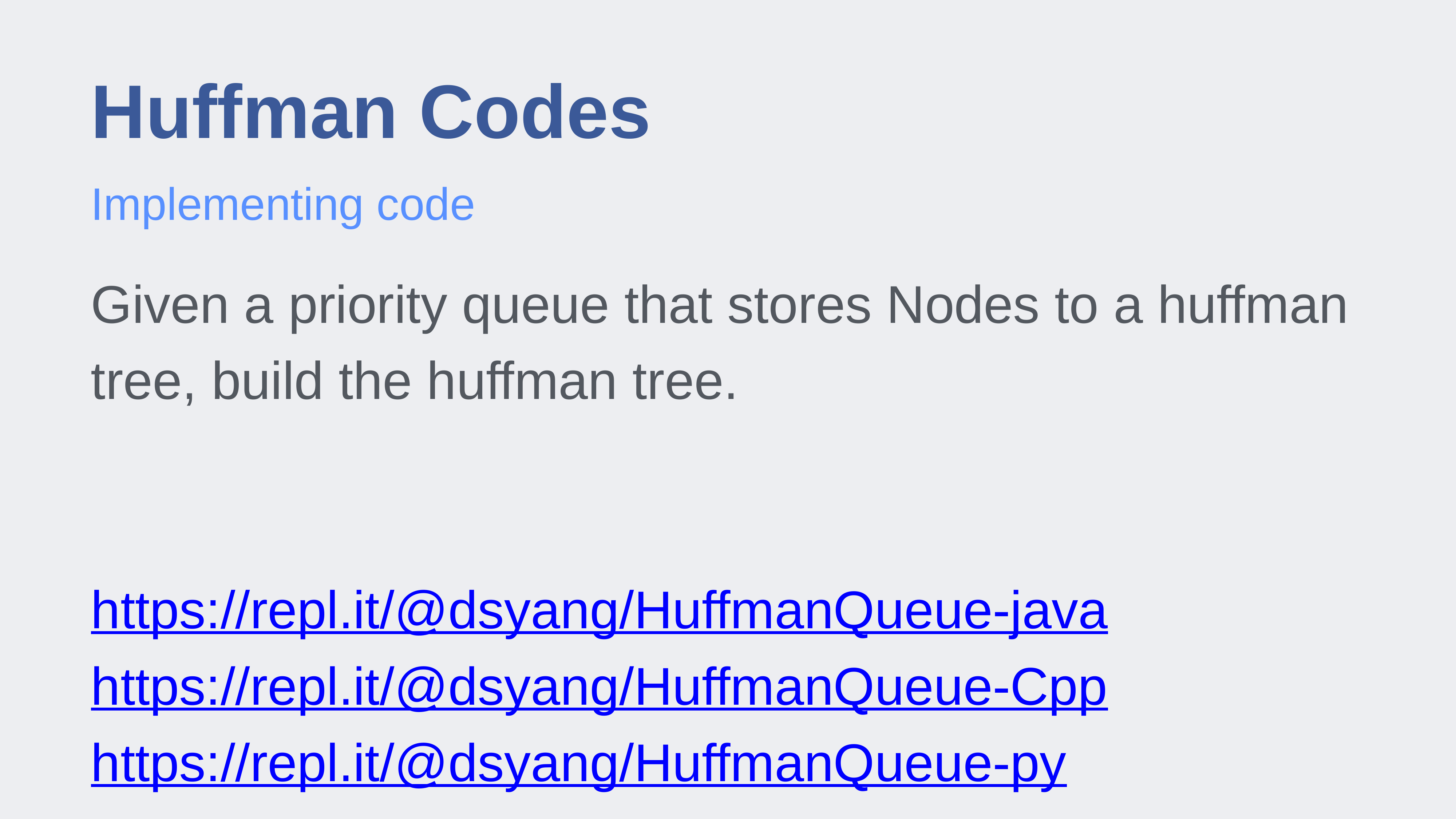

# Huffman Codes
Implementing code
Given a priority queue that stores Nodes to a huffman tree, build the huffman tree.

https://repl.it/@dsyang/HuffmanQueue-java
https://repl.it/@dsyang/HuffmanQueue-Cpp
https://repl.it/@dsyang/HuffmanQueue-py